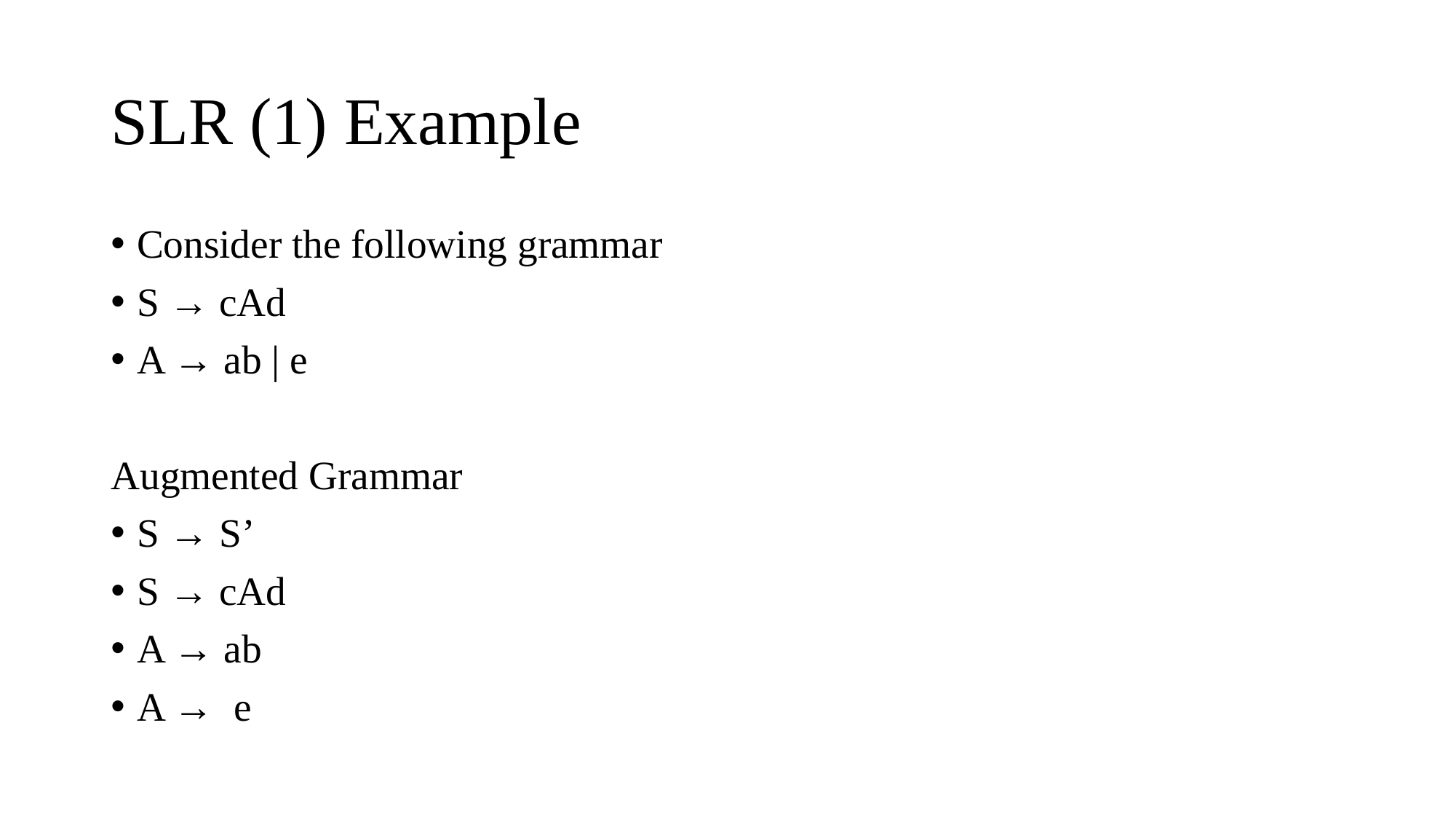

# SLR (1) Example
Consider the following grammar
S → cAd
A → ab | e

Augmented Grammar
S → S’
S → cAd
A → ab
A →  e